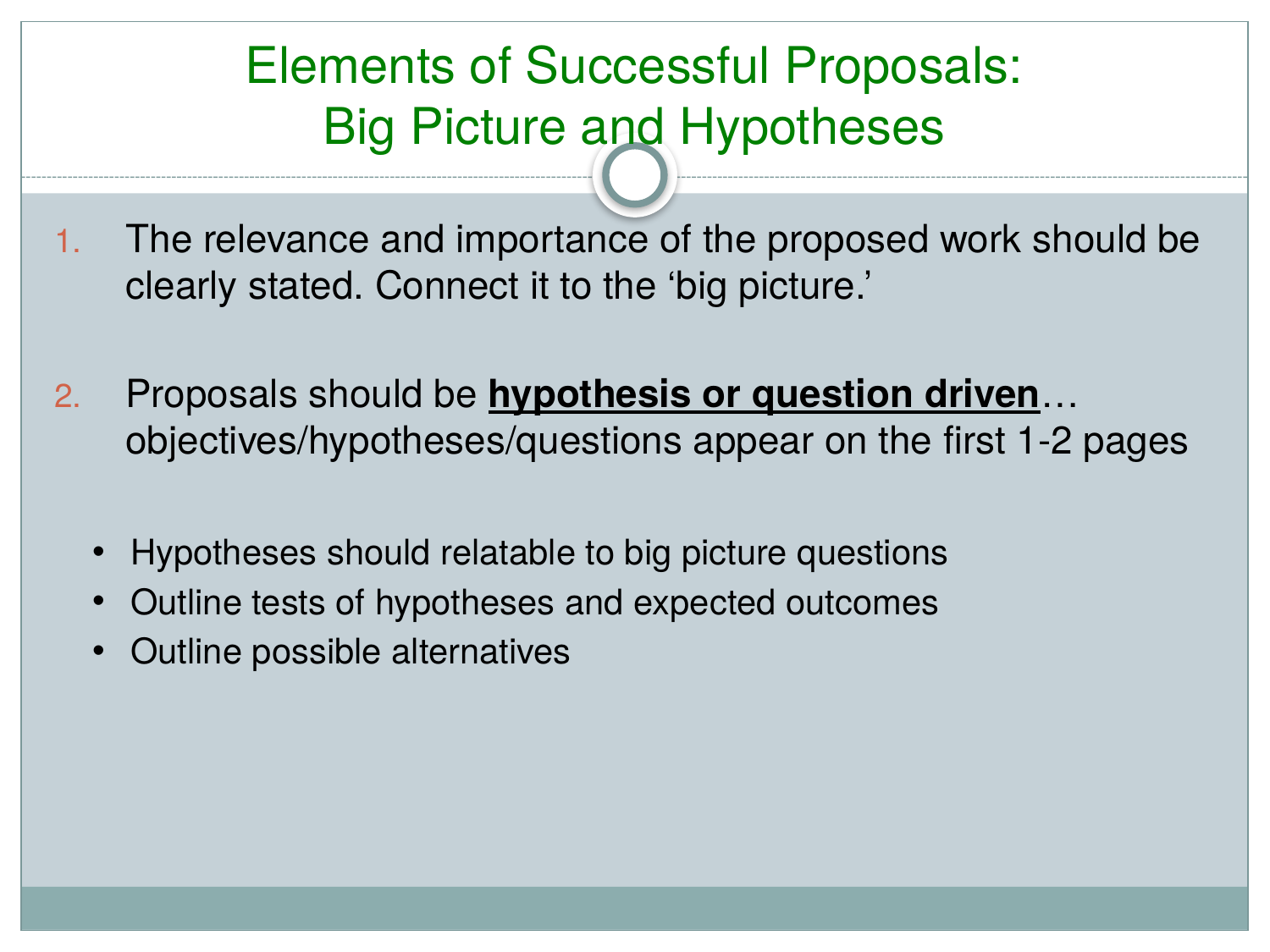

# Elements of Successful Proposals: Big Picture and Hypotheses
The relevance and importance of the proposed work should be clearly stated. Connect it to the ‘big picture.’

Proposals should be hypothesis or question driven… objectives/hypotheses/questions appear on the first 1-2 pages

Hypotheses should relatable to big picture questions
Outline tests of hypotheses and expected outcomes
Outline possible alternatives